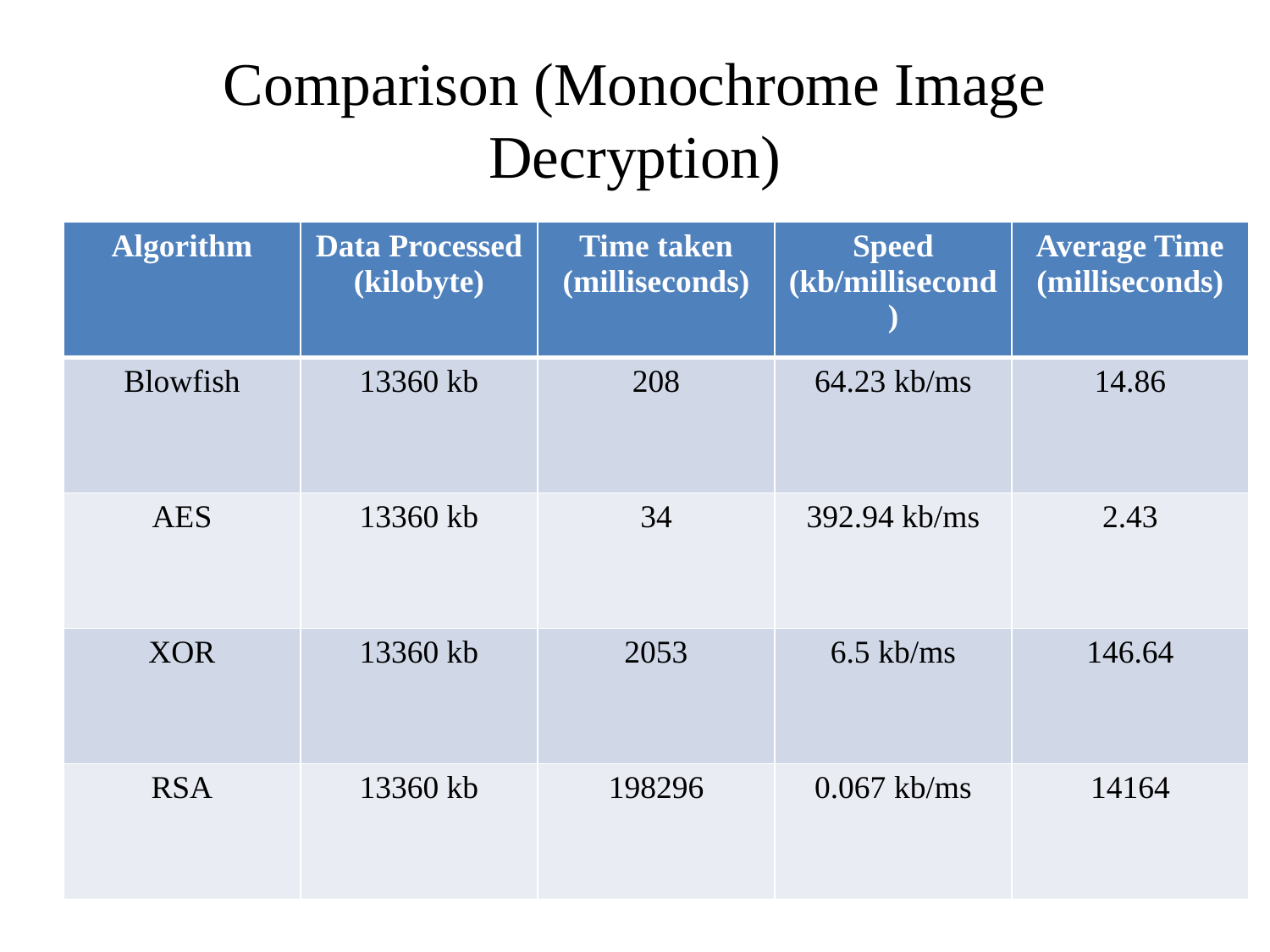

# Comparison (Monochrome Image Decryption)
| Algorithm | Data Processed (kilobyte) | Time taken (milliseconds) | Speed (kb/millisecond) | Average Time (milliseconds) |
| --- | --- | --- | --- | --- |
| Blowfish | 13360 kb | 208 | 64.23 kb/ms | 14.86 |
| AES | 13360 kb | 34 | 392.94 kb/ms | 2.43 |
| XOR | 13360 kb | 2053 | 6.5 kb/ms | 146.64 |
| RSA | 13360 kb | 198296 | 0.067 kb/ms | 14164 |